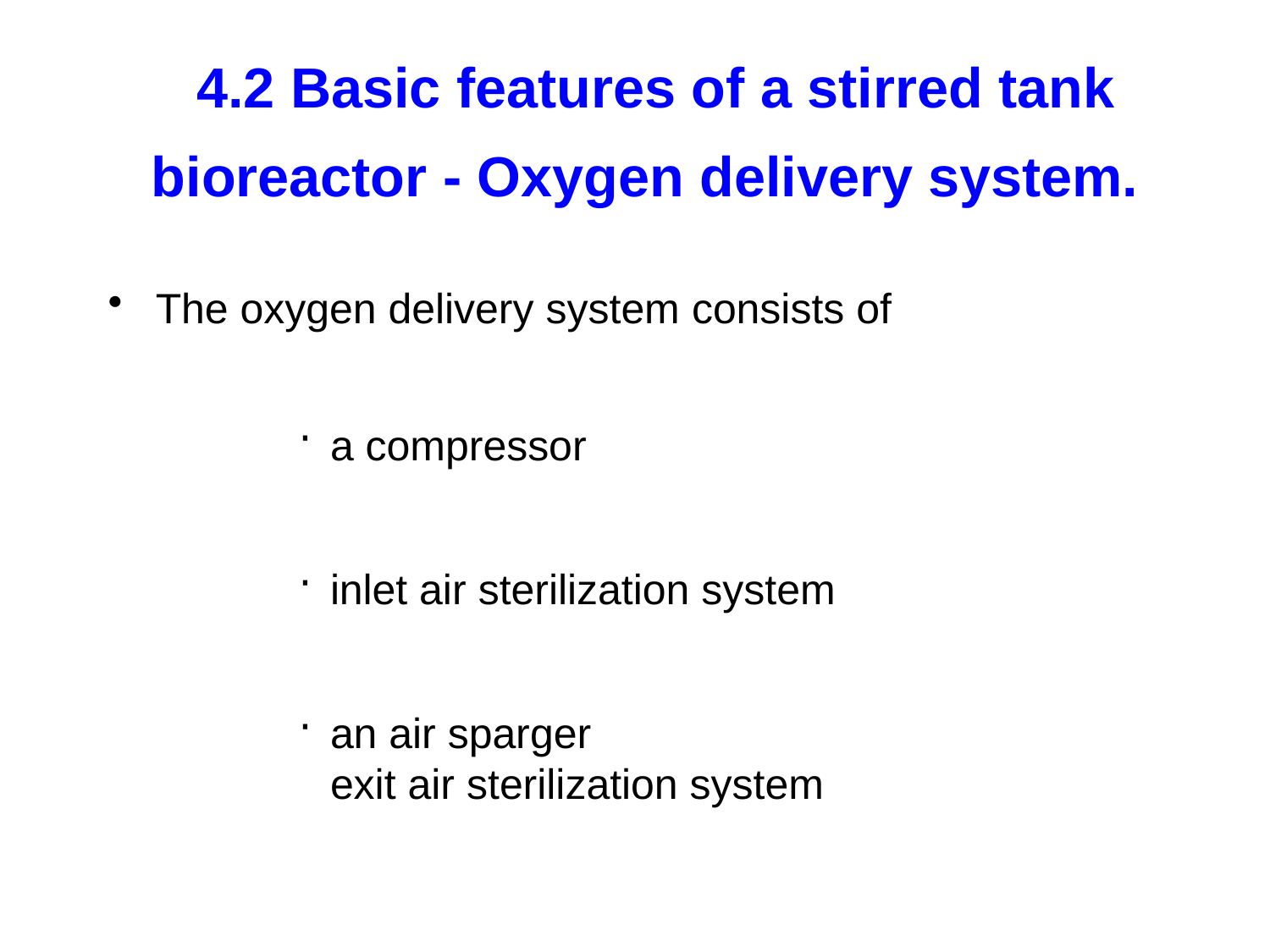

# 4.2 Basic features of a stirred tank bioreactor - Oxygen delivery system.
The oxygen delivery system consists of

a compressor

inlet air sterilization system

an air sparger
exit air sterilization system